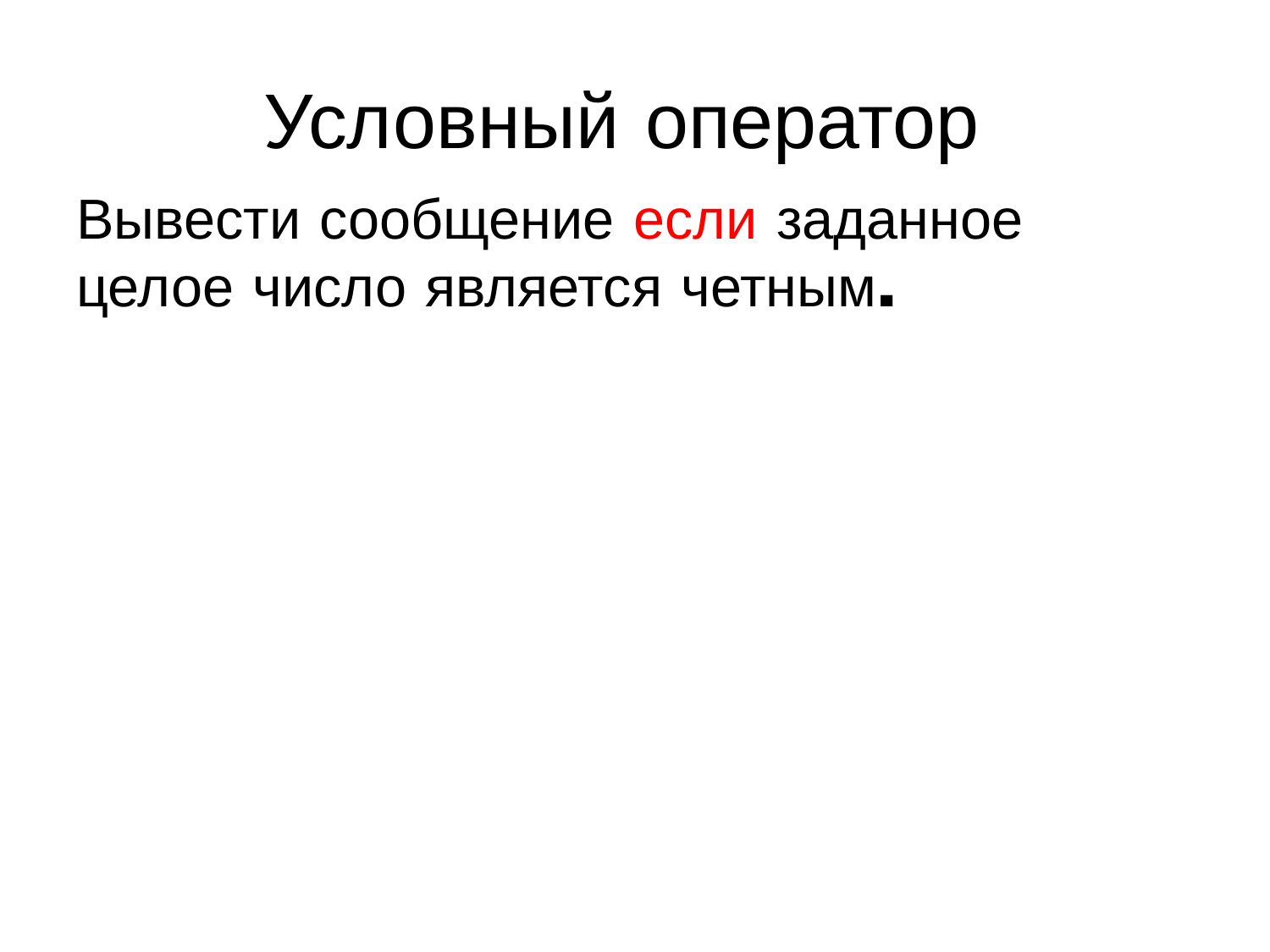

# Условный оператор
Вывести сообщение если заданное целое число является четным.